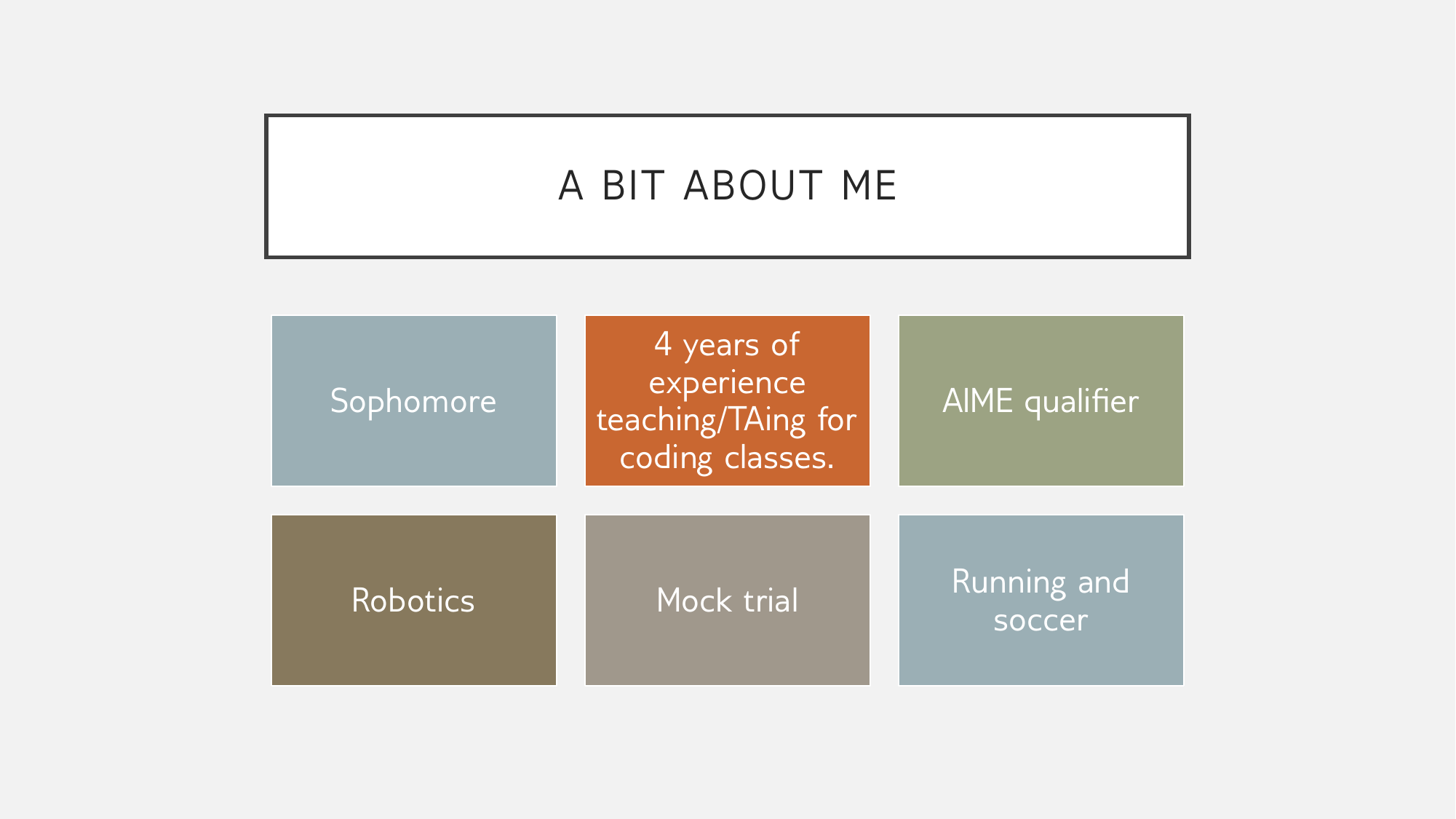

# A bit about me
Sophomore
4 years of experience teaching/TAing for coding classes.
AIME qualifier
Robotics
Mock trial
Running and soccer